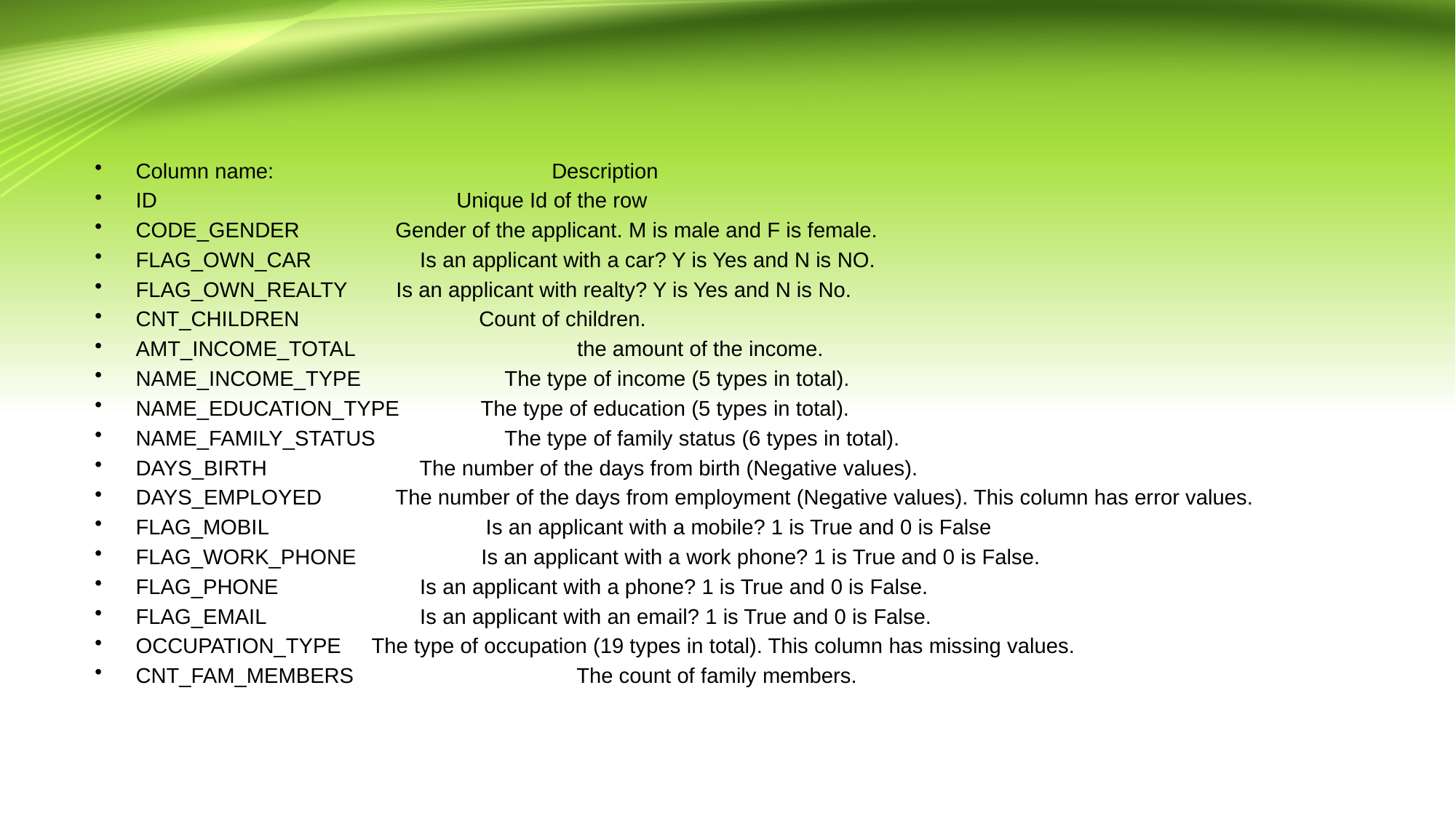

#

Column name:	                                 Description
ID                                                  Unique Id of the row
CODE_GENDER                Gender of the applicant. M is male and F is female.
FLAG_OWN_CAR	           Is an applicant with a car? Y is Yes and N is NO.
FLAG_OWN_REALTY 	       Is an applicant with realty? Y is Yes and N is No.
CNT_CHILDREN                              Count of children.
AMT_INCOME_TOTAL 	                   the amount of the income.
NAME_INCOME_TYPE 	       The type of income (5 types in total).
NAME_EDUCATION_TYPE 	   The type of education (5 types in total).
NAME_FAMILY_STATUS 	       The type of family status (6 types in total).
DAYS_BIRTH 	           The number of the days from birth (Negative values).
DAYS_EMPLOYED 	       The number of the days from employment (Negative values). This column has error values.
FLAG_MOBIL 	                      Is an applicant with a mobile? 1 is True and 0 is False
FLAG_WORK_PHONE 	   Is an applicant with a work phone? 1 is True and 0 is False.
FLAG_PHONE 	           Is an applicant with a phone? 1 is True and 0 is False.
FLAG_EMAIL 	           Is an applicant with an email? 1 is True and 0 is False.
OCCUPATION_TYPE 	   The type of occupation (19 types in total). This column has missing values.
CNT_FAM_MEMBERS 	                   The count of family members.